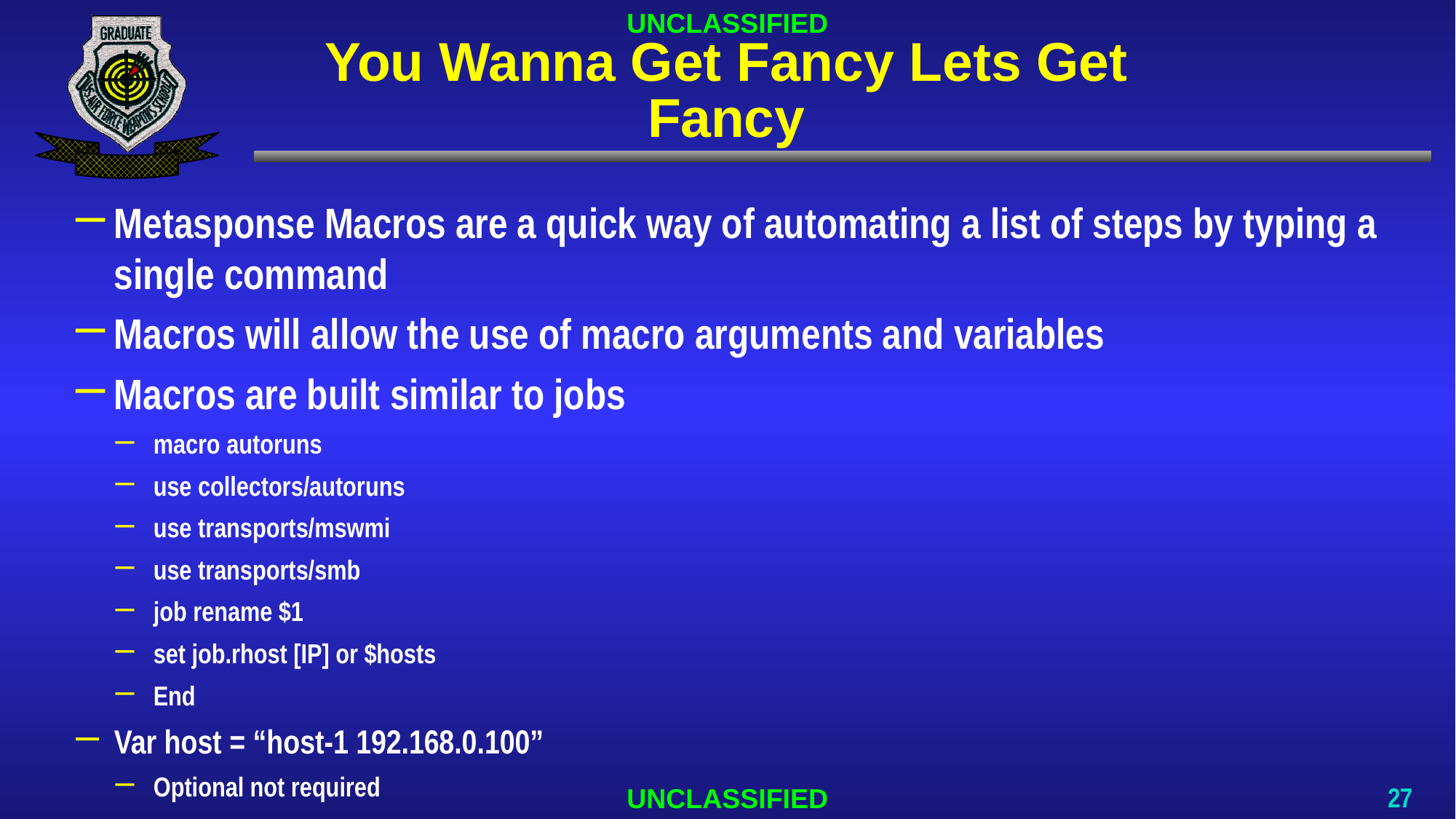

# You Wanna Get Fancy Lets Get Fancy
Metasponse Macros are a quick way of automating a list of steps by typing a single command
Macros will allow the use of macro arguments and variables
Macros are built similar to jobs
macro autoruns
use collectors/autoruns
use transports/mswmi
use transports/smb
job rename $1
set job.rhost [IP] or $hosts
End
Var host = “host-1 192.168.0.100”
Optional not required